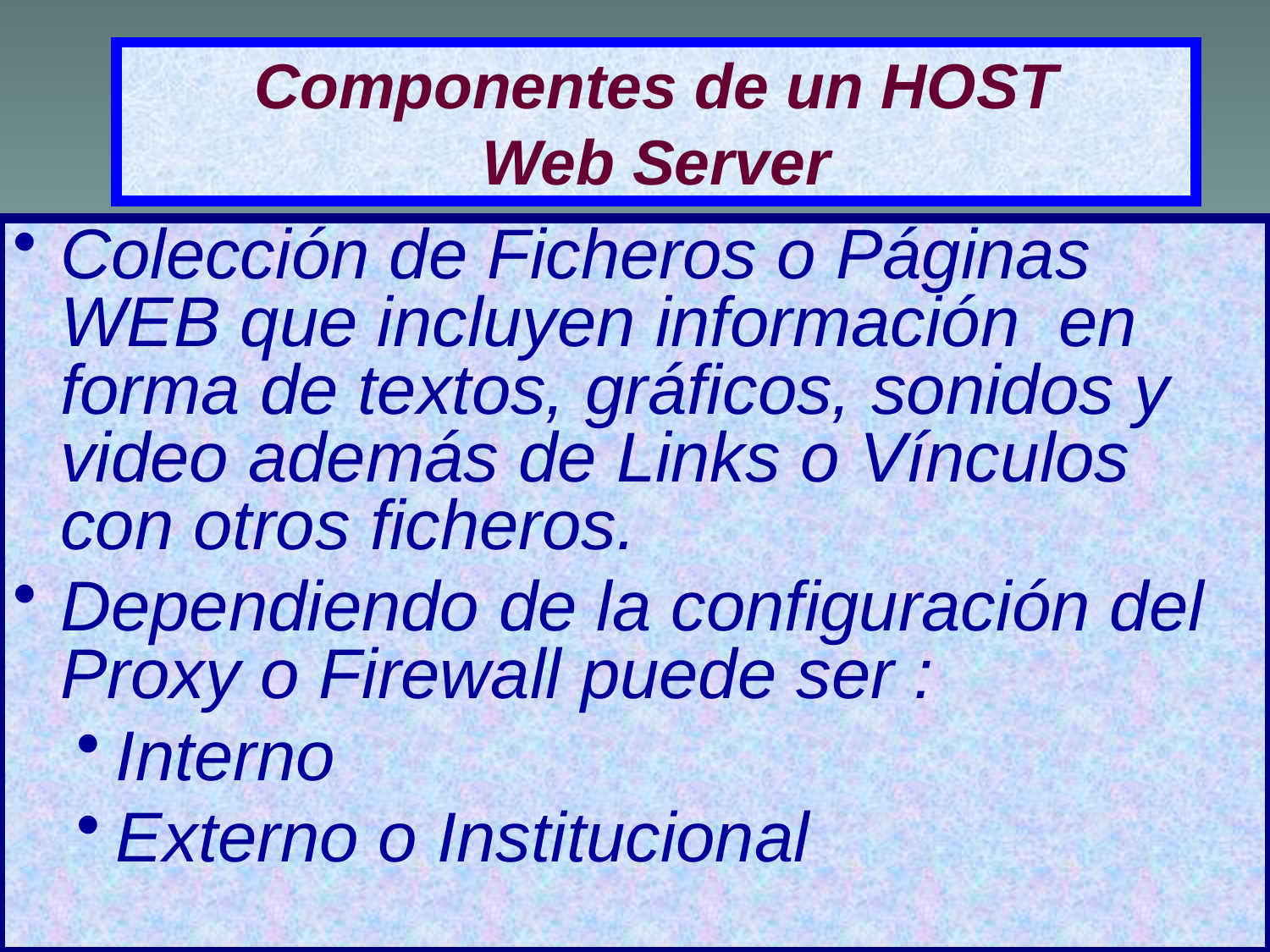

# Componentes de un HOST Web Server
Colección de Ficheros o Páginas WEB que incluyen información  en forma de textos, gráficos, sonidos y video además de Links o Vínculos con otros ficheros.
Dependiendo de la configuración del Proxy o Firewall puede ser :
Interno
Externo o Institucional
29/05/2017
27